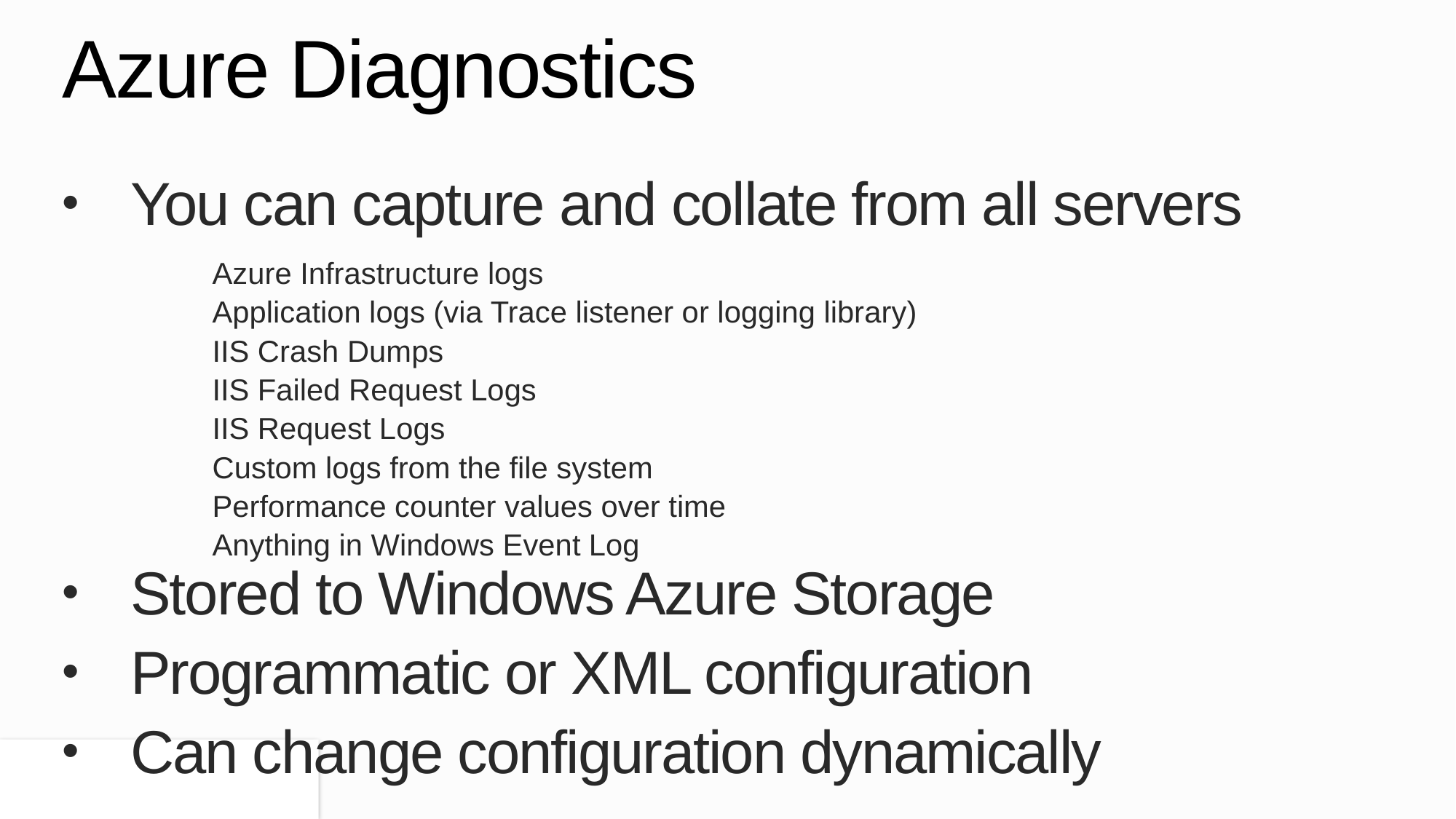

# Azure Diagnostics
You can capture and collate from all servers
Azure Infrastructure logs
Application logs (via Trace listener or logging library)
IIS Crash Dumps
IIS Failed Request Logs
IIS Request Logs
Custom logs from the file system
Performance counter values over time
Anything in Windows Event Log
Stored to Windows Azure Storage
Programmatic or XML configuration
Can change configuration dynamically